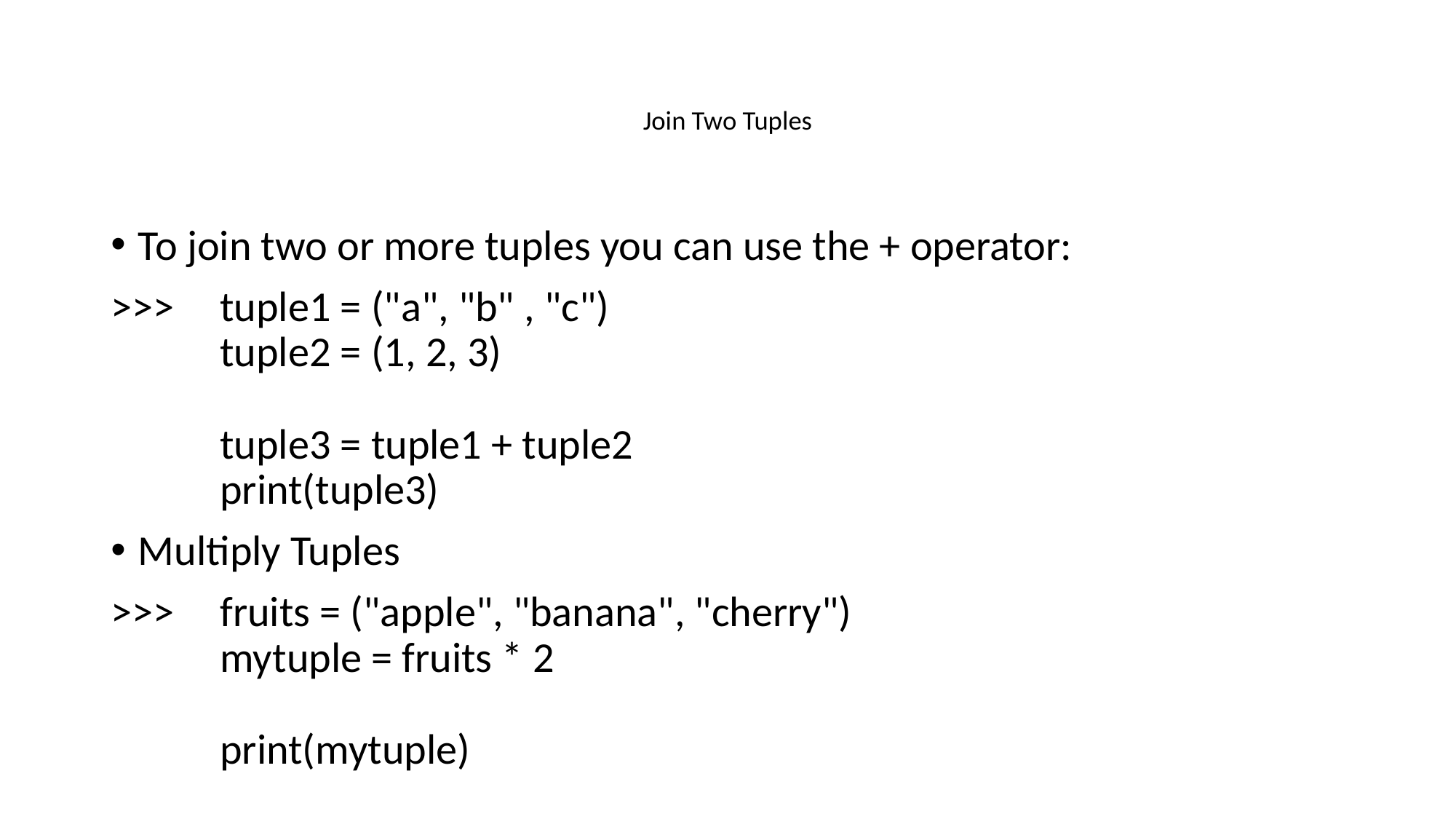

# Join Two Tuples
To join two or more tuples you can use the + operator:
>>>	tuple1 = ("a", "b" , "c")
	tuple2 = (1, 2, 3)
	tuple3 = tuple1 + tuple2
	print(tuple3)
Multiply Tuples
>>>	fruits = ("apple", "banana", "cherry")
	mytuple = fruits * 2
	print(mytuple)